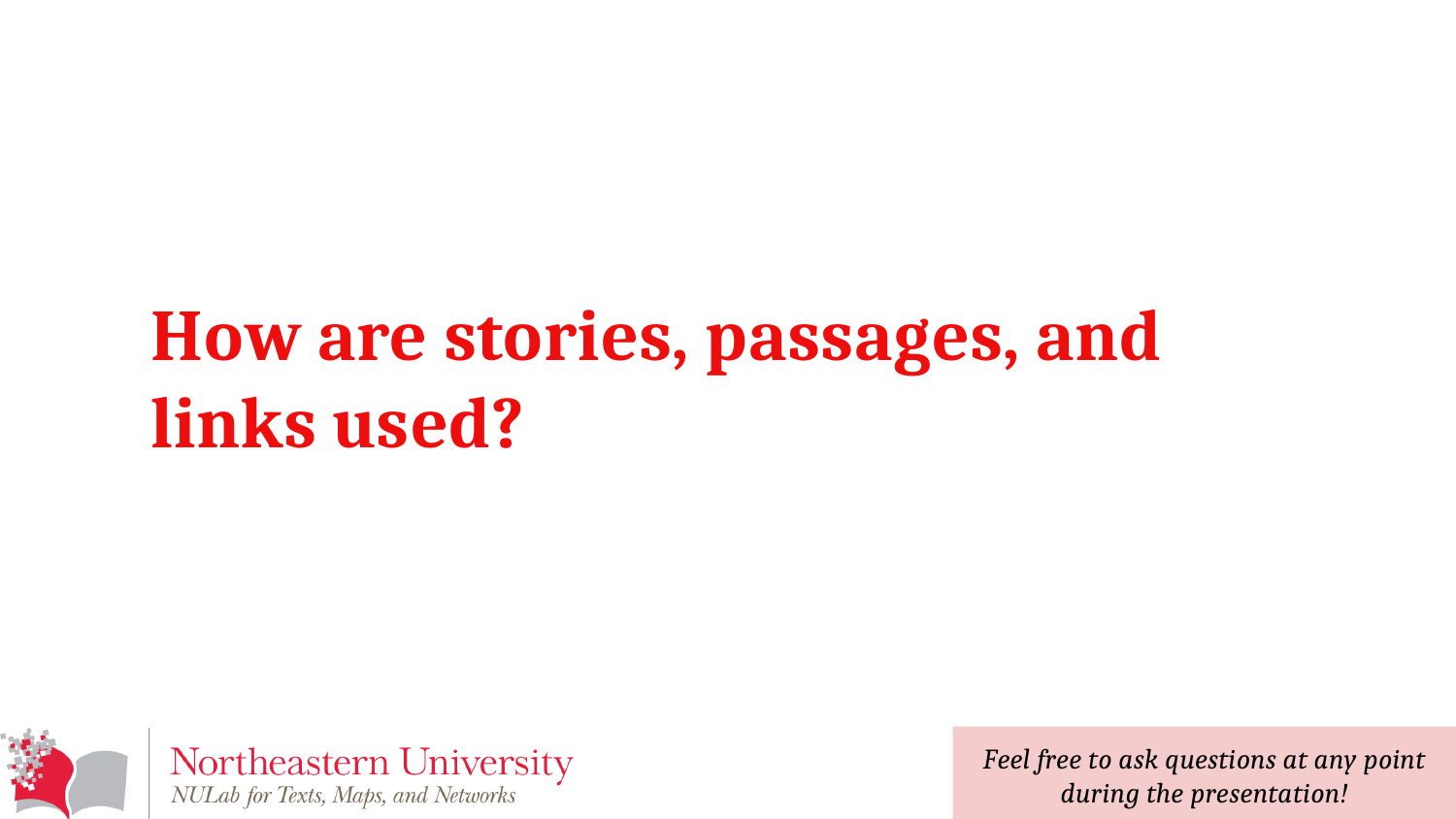

# How are stories, passages, and links used?